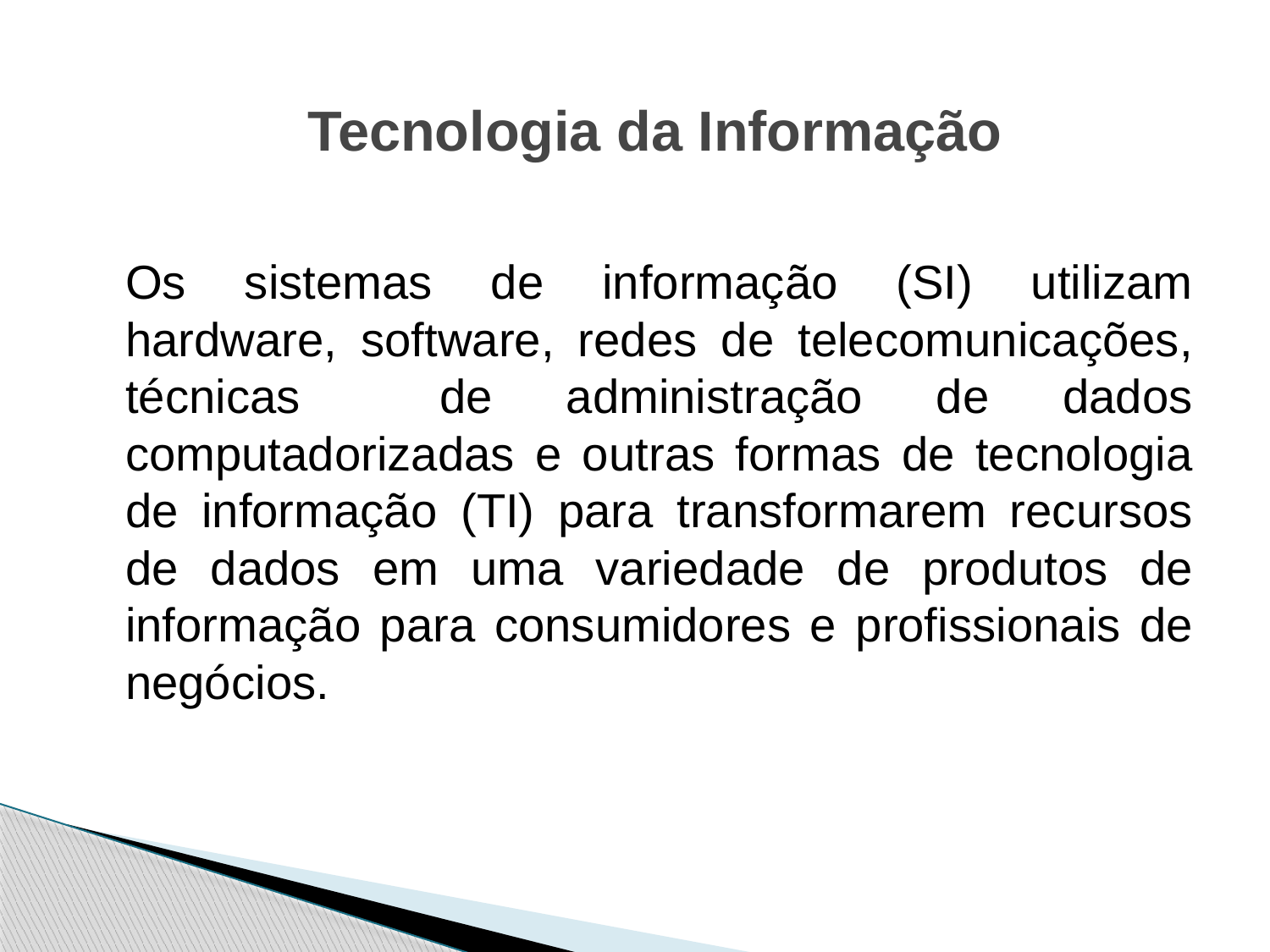

# Tecnologia da Informação
	Os sistemas de informação (SI) utilizam hardware, software, redes de telecomunicações, técnicas 	de administração de dados computadorizadas e outras formas de tecnologia de informação (TI) para transformarem recursos de dados em uma variedade de produtos de informação para consumidores e profissionais de negócios.